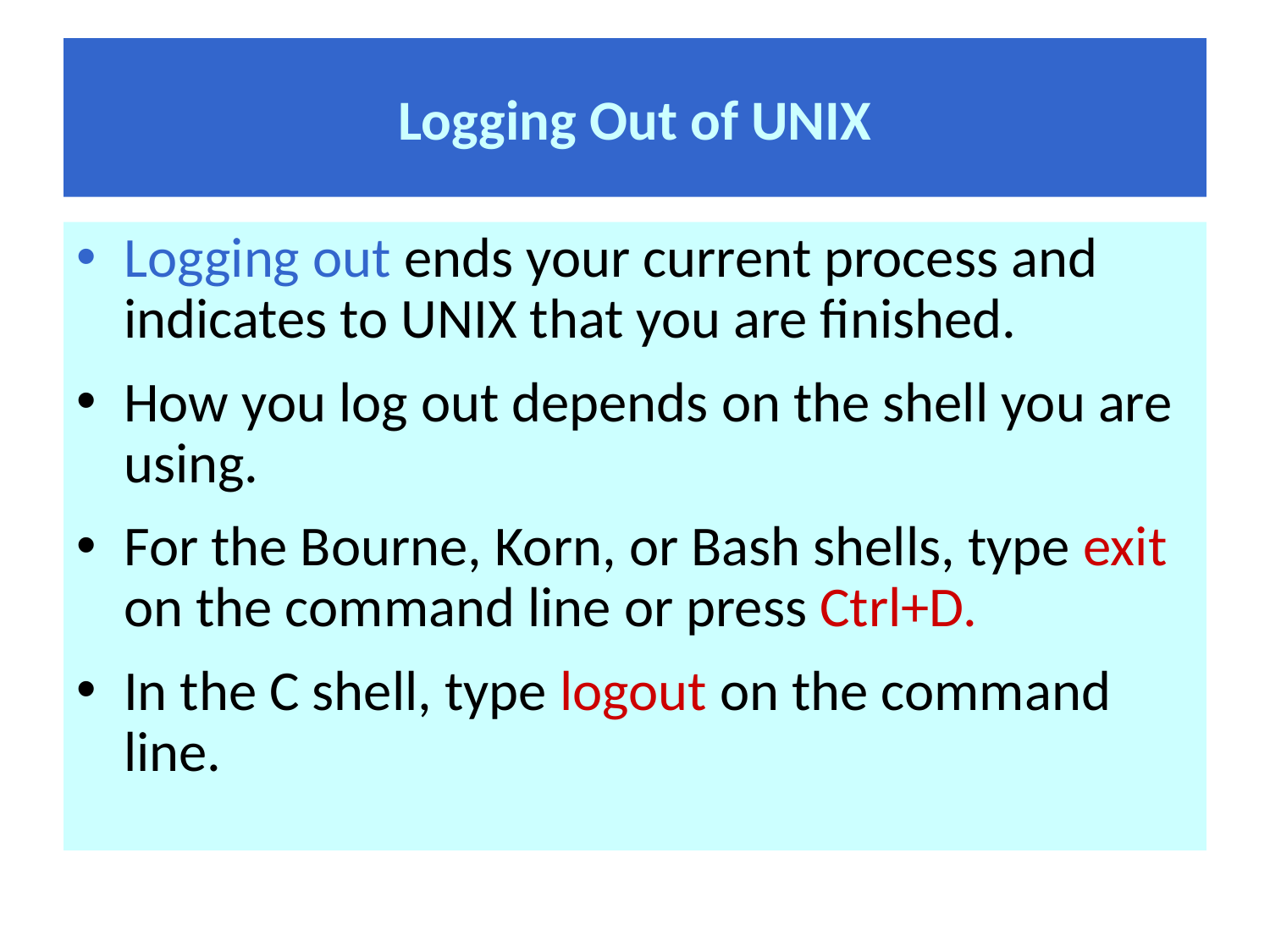

# Logging Out of UNIX
Logging out ends your current process and indicates to UNIX that you are finished.
How you log out depends on the shell you are using.
For the Bourne, Korn, or Bash shells, type exit on the command line or press Ctrl+D.
In the C shell, type logout on the command line.